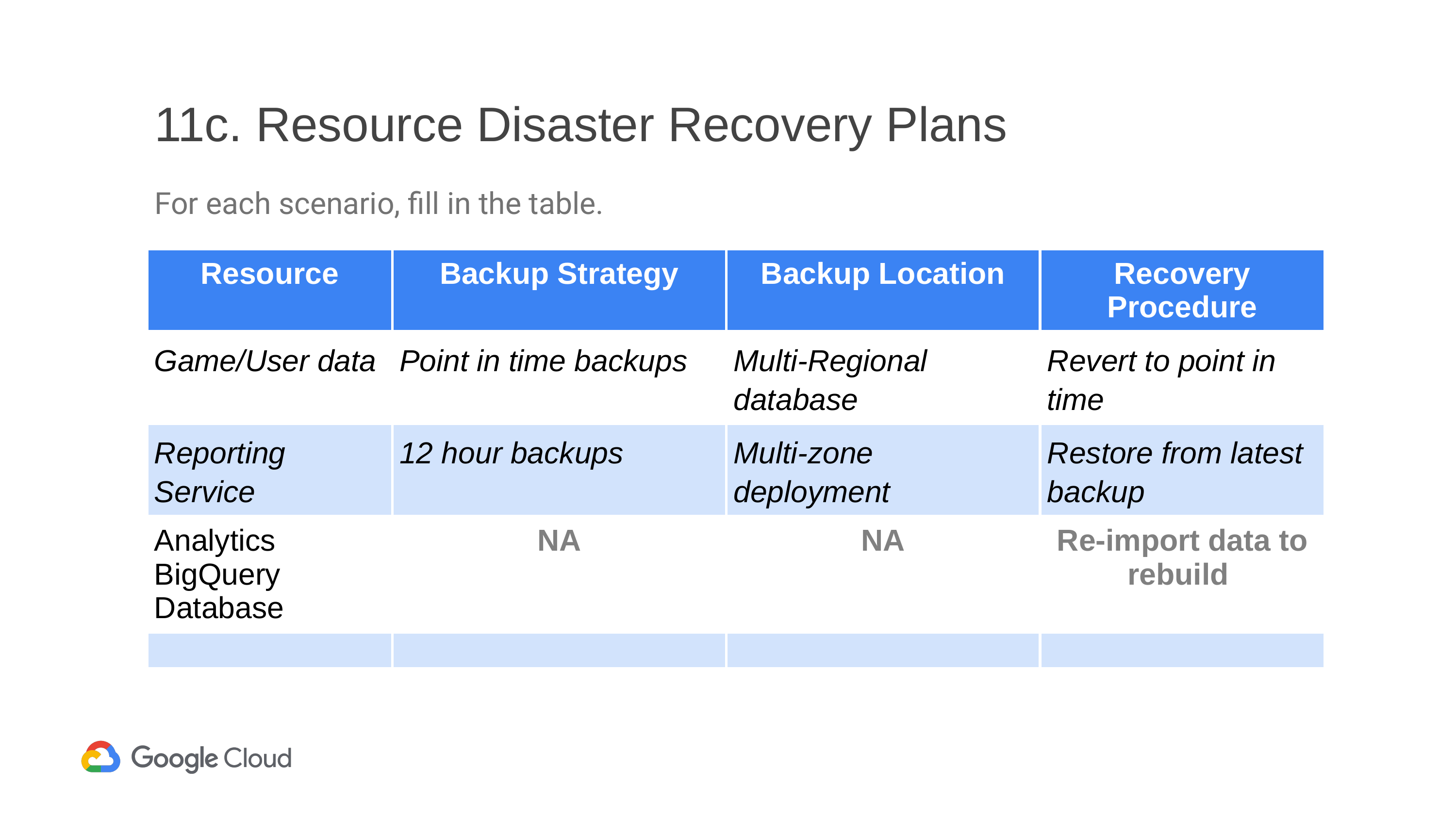

# 11c. Resource Disaster Recovery Plans
For each scenario, fill in the table.
| Resource | Backup Strategy | Backup Location | Recovery Procedure |
| --- | --- | --- | --- |
| Game/User data | Point in time backups | Multi-Regional database | Revert to point in time |
| Reporting Service | 12 hour backups | Multi-zone deployment | Restore from latest backup |
| Analytics BigQuery Database | NA | NA | Re-import data to rebuild |
|  |  |  |  |
|  |  |  |  |